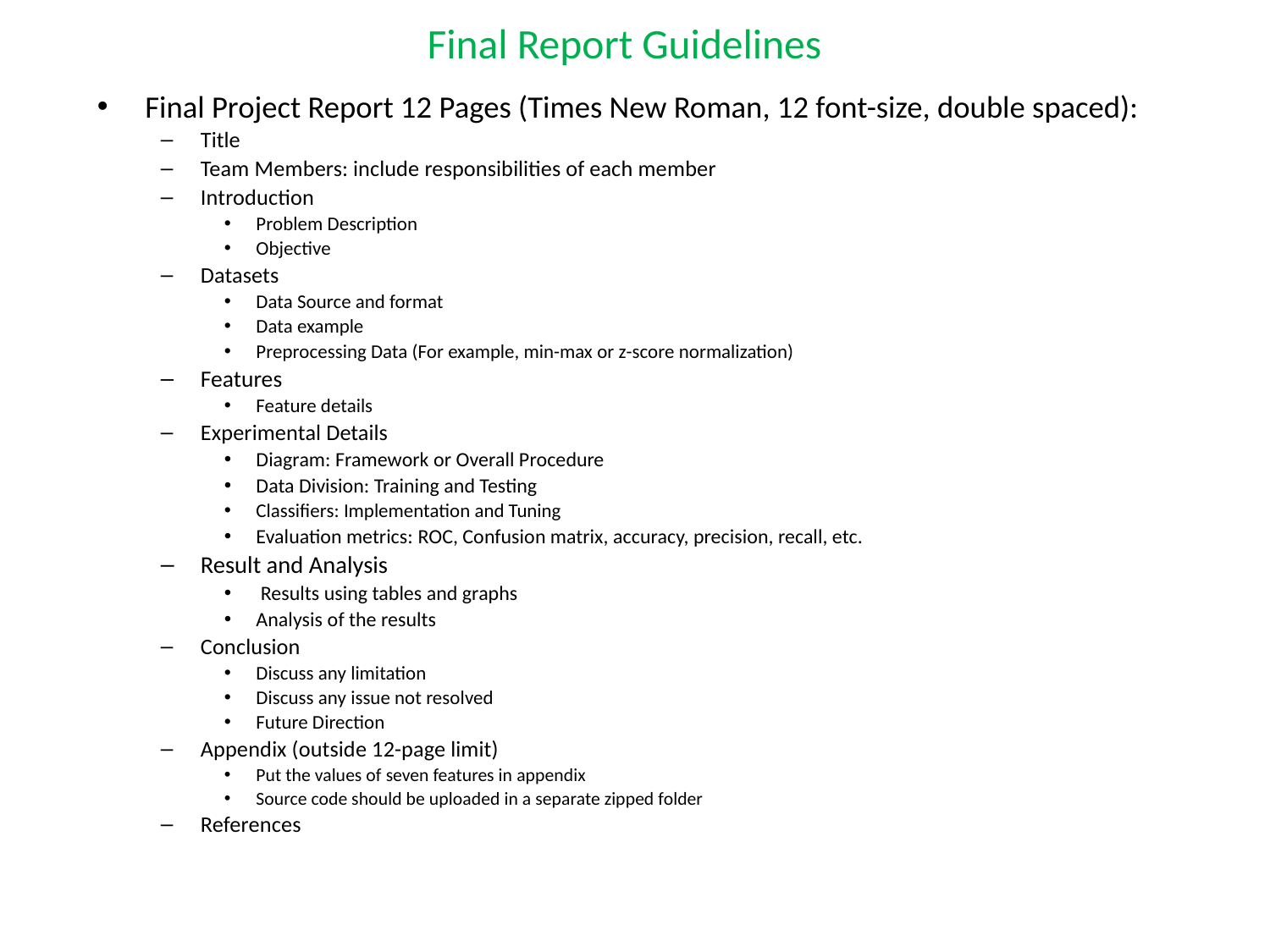

# Final Report Guidelines
Final Project Report 12 Pages (Times New Roman, 12 font-size, double spaced):
Title
Team Members: include responsibilities of each member
Introduction
Problem Description
Objective
Datasets
Data Source and format
Data example
Preprocessing Data (For example, min-max or z-score normalization)
Features
Feature details
Experimental Details
Diagram: Framework or Overall Procedure
Data Division: Training and Testing
Classifiers: Implementation and Tuning
Evaluation metrics: ROC, Confusion matrix, accuracy, precision, recall, etc.
Result and Analysis
 Results using tables and graphs
Analysis of the results
Conclusion
Discuss any limitation
Discuss any issue not resolved
Future Direction
Appendix (outside 12-page limit)
Put the values of seven features in appendix
Source code should be uploaded in a separate zipped folder
References